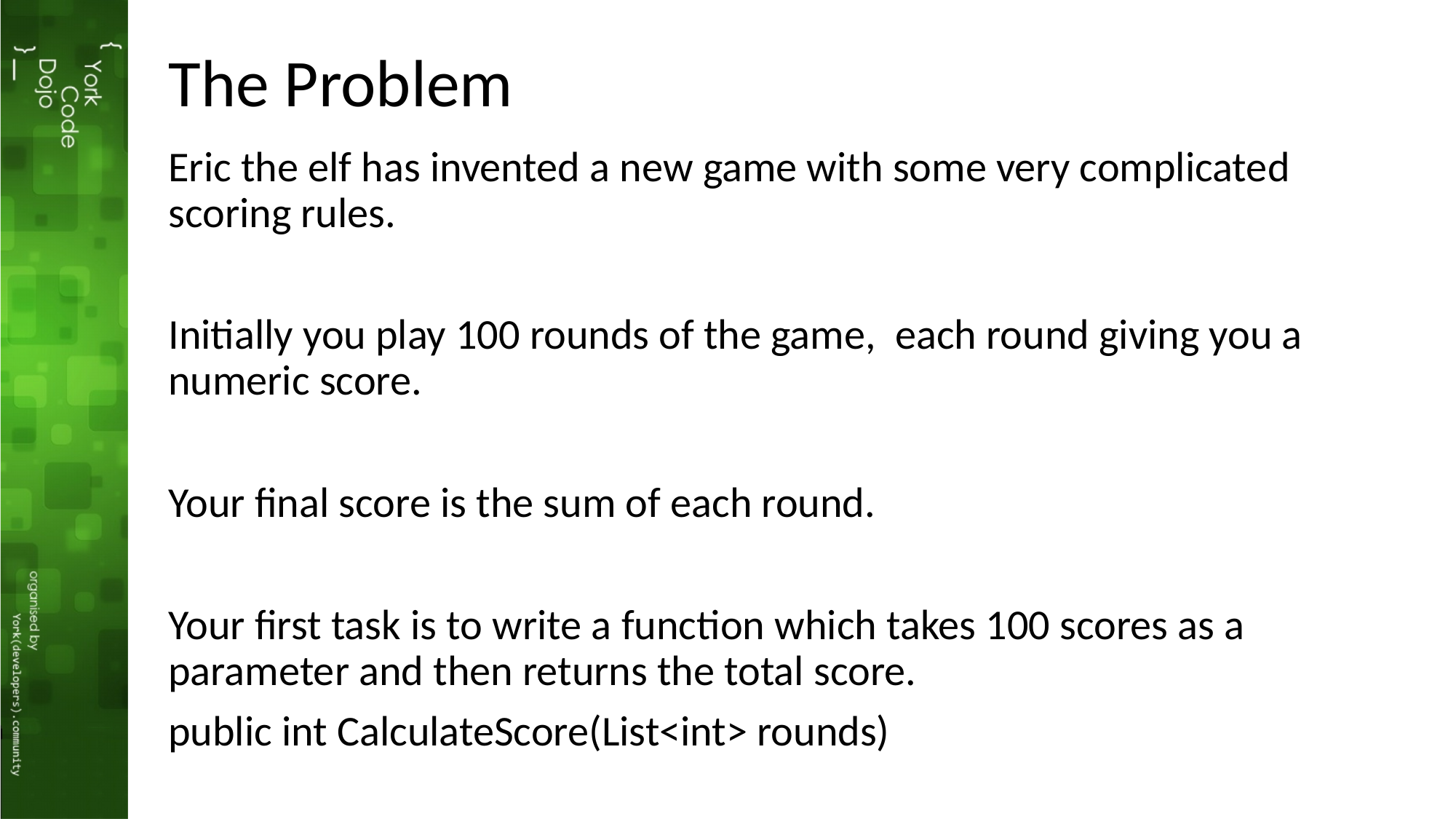

# The Problem
Eric the elf has invented a new game with some very complicated scoring rules.

Initially you play 100 rounds of the game,  each round giving you a numeric score.

Your final score is the sum of each round.

Your first task is to write a function which takes 100 scores as a parameter and then returns the total score.
public int CalculateScore(List<int> rounds)